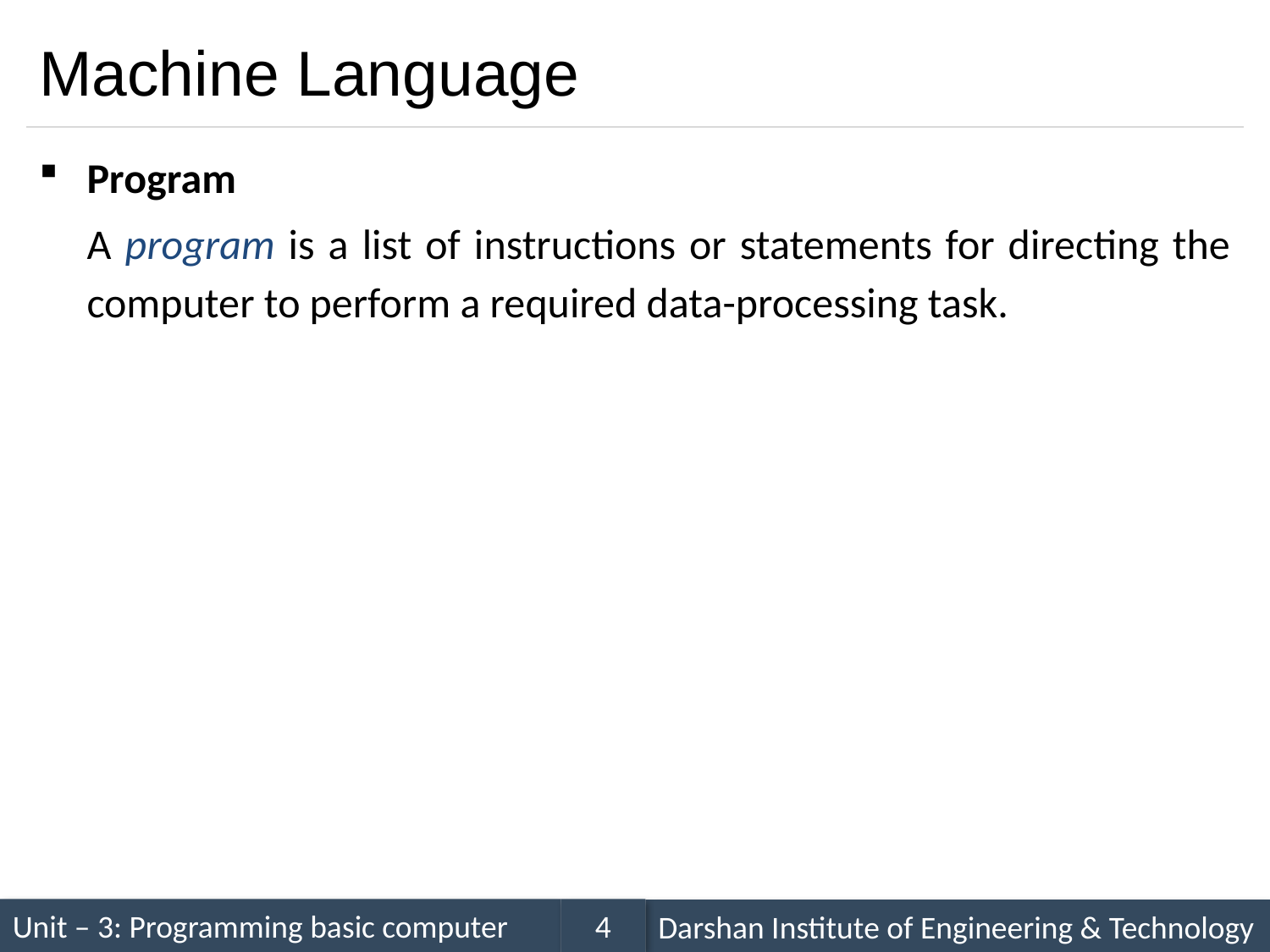

# Machine Language
Program
A program is a list of instructions or statements for directing the computer to perform a required data-processing task.